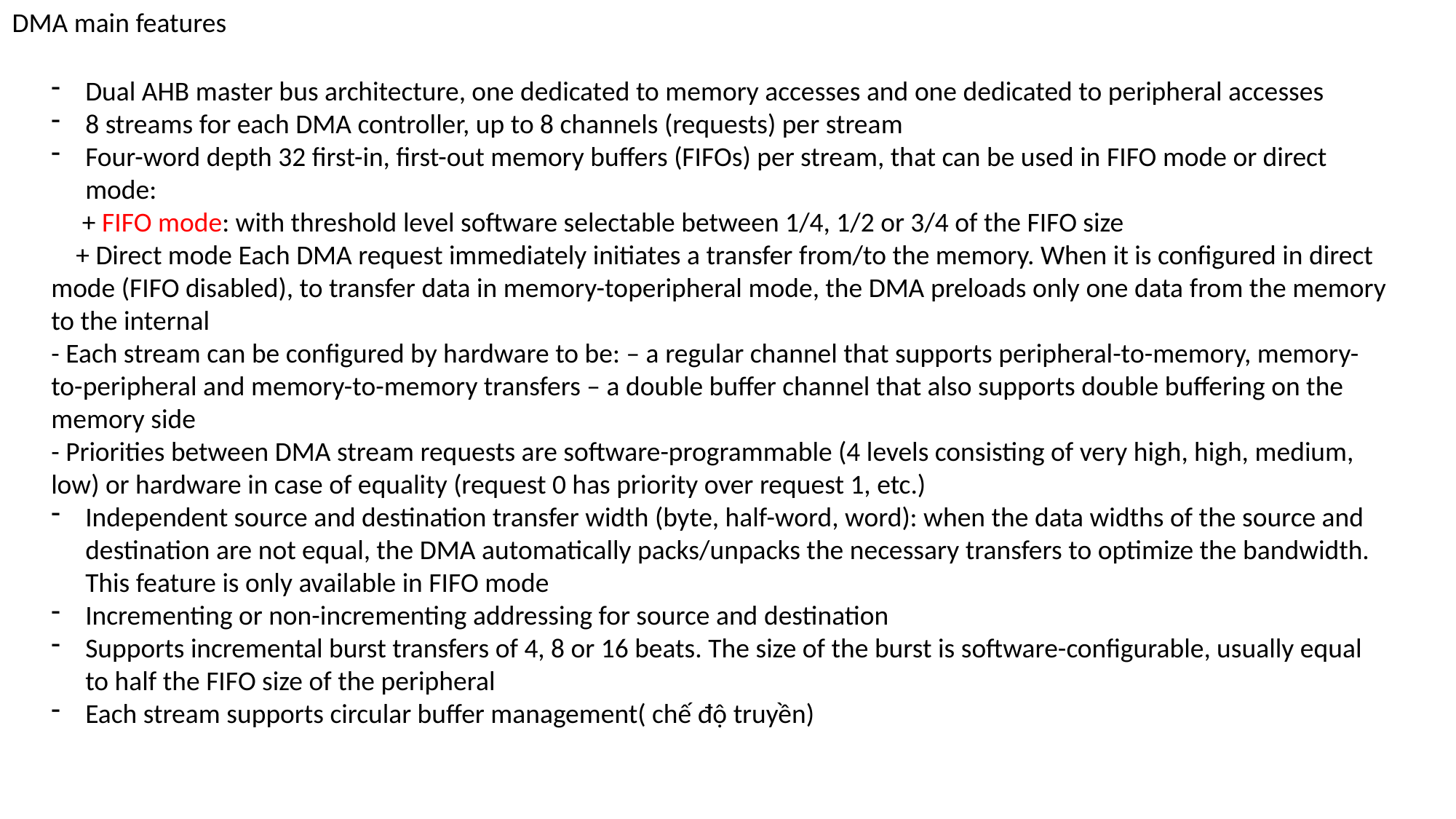

DMA main features
Dual AHB master bus architecture, one dedicated to memory accesses and one dedicated to peripheral accesses
8 streams for each DMA controller, up to 8 channels (requests) per stream
Four-word depth 32 first-in, first-out memory buffers (FIFOs) per stream, that can be used in FIFO mode or direct mode:
     + FIFO mode: with threshold level software selectable between 1/4, 1/2 or 3/4 of the FIFO size
    + Direct mode Each DMA request immediately initiates a transfer from/to the memory. When it is configured in direct mode (FIFO disabled), to transfer data in memory-toperipheral mode, the DMA preloads only one data from the memory to the internal
- Each stream can be configured by hardware to be: – a regular channel that supports peripheral-to-memory, memory-to-peripheral and memory-to-memory transfers – a double buffer channel that also supports double buffering on the memory side
- Priorities between DMA stream requests are software-programmable (4 levels consisting of very high, high, medium, low) or hardware in case of equality (request 0 has priority over request 1, etc.)
Independent source and destination transfer width (byte, half-word, word): when the data widths of the source and destination are not equal, the DMA automatically packs/unpacks the necessary transfers to optimize the bandwidth. This feature is only available in FIFO mode
Incrementing or non-incrementing addressing for source and destination
Supports incremental burst transfers of 4, 8 or 16 beats. The size of the burst is software-configurable, usually equal to half the FIFO size of the peripheral
Each stream supports circular buffer management( chế độ truyền)